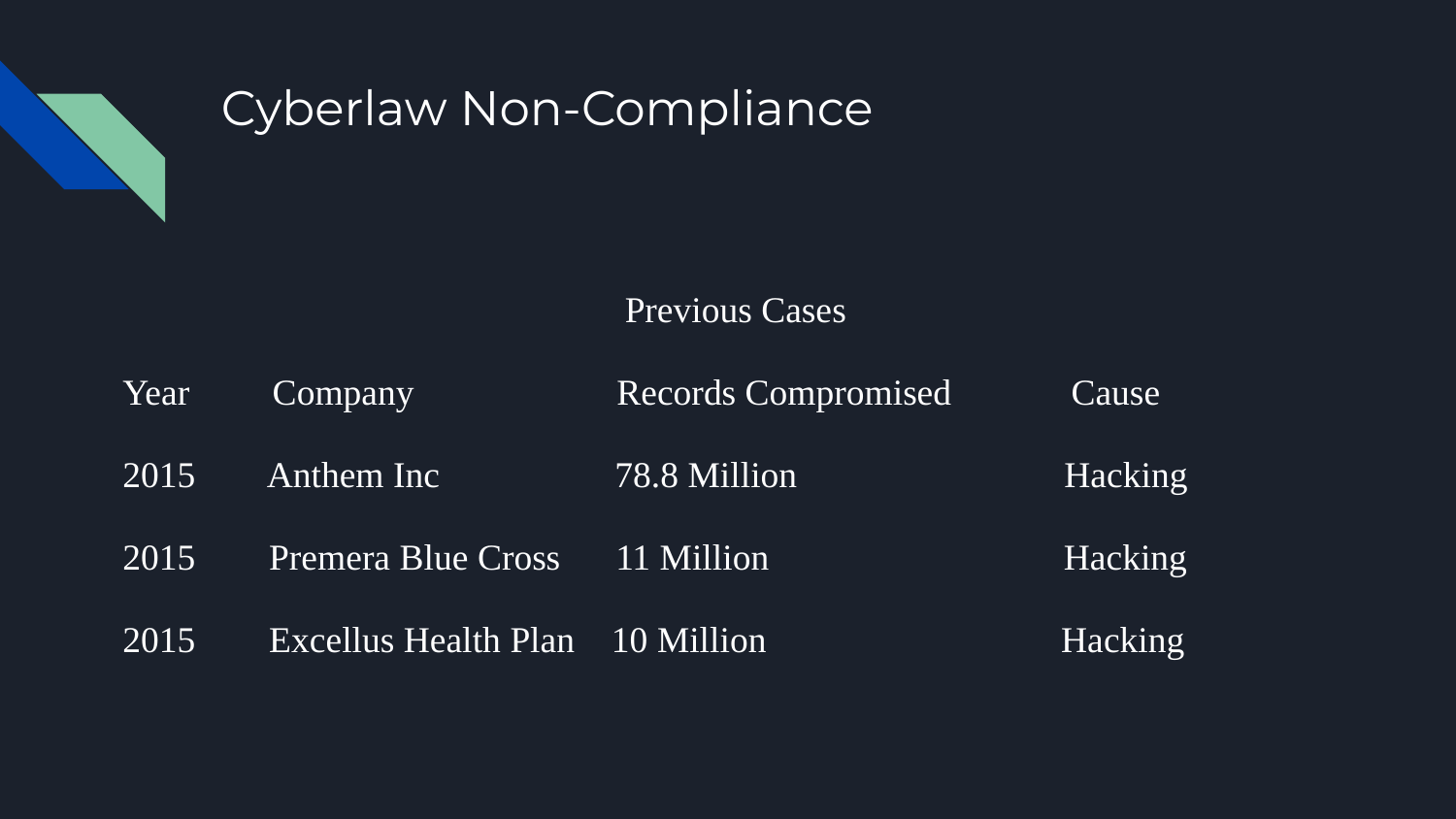

# Cyberlaw Non-Compliance
Previous Cases
Year         Company                      Records Compromised             Cause
2015        Anthem Inc                   78.8 Million                             Hacking
2015        Premera Blue Cross      11 Million                                Hacking
2015        Excellus Health Plan    10 Million                                Hacking